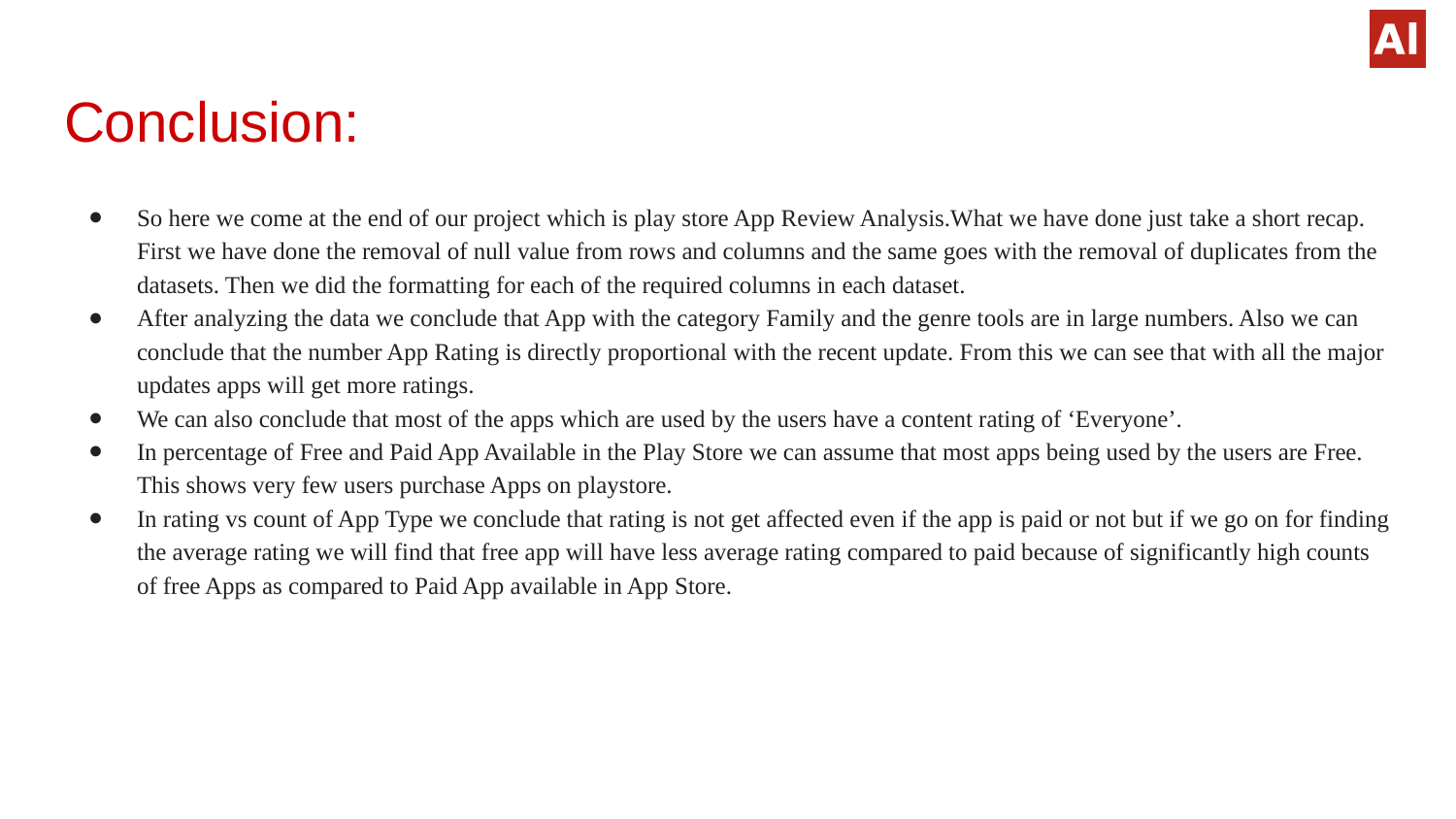

# Conclusion:
So here we come at the end of our project which is play store App Review Analysis.What we have done just take a short recap. First we have done the removal of null value from rows and columns and the same goes with the removal of duplicates from the datasets. Then we did the formatting for each of the required columns in each dataset.
After analyzing the data we conclude that App with the category Family and the genre tools are in large numbers. Also we can conclude that the number App Rating is directly proportional with the recent update. From this we can see that with all the major updates apps will get more ratings.
We can also conclude that most of the apps which are used by the users have a content rating of ‘Everyone’.
In percentage of Free and Paid App Available in the Play Store we can assume that most apps being used by the users are Free. This shows very few users purchase Apps on playstore.
In rating vs count of App Type we conclude that rating is not get affected even if the app is paid or not but if we go on for finding the average rating we will find that free app will have less average rating compared to paid because of significantly high counts of free Apps as compared to Paid App available in App Store.